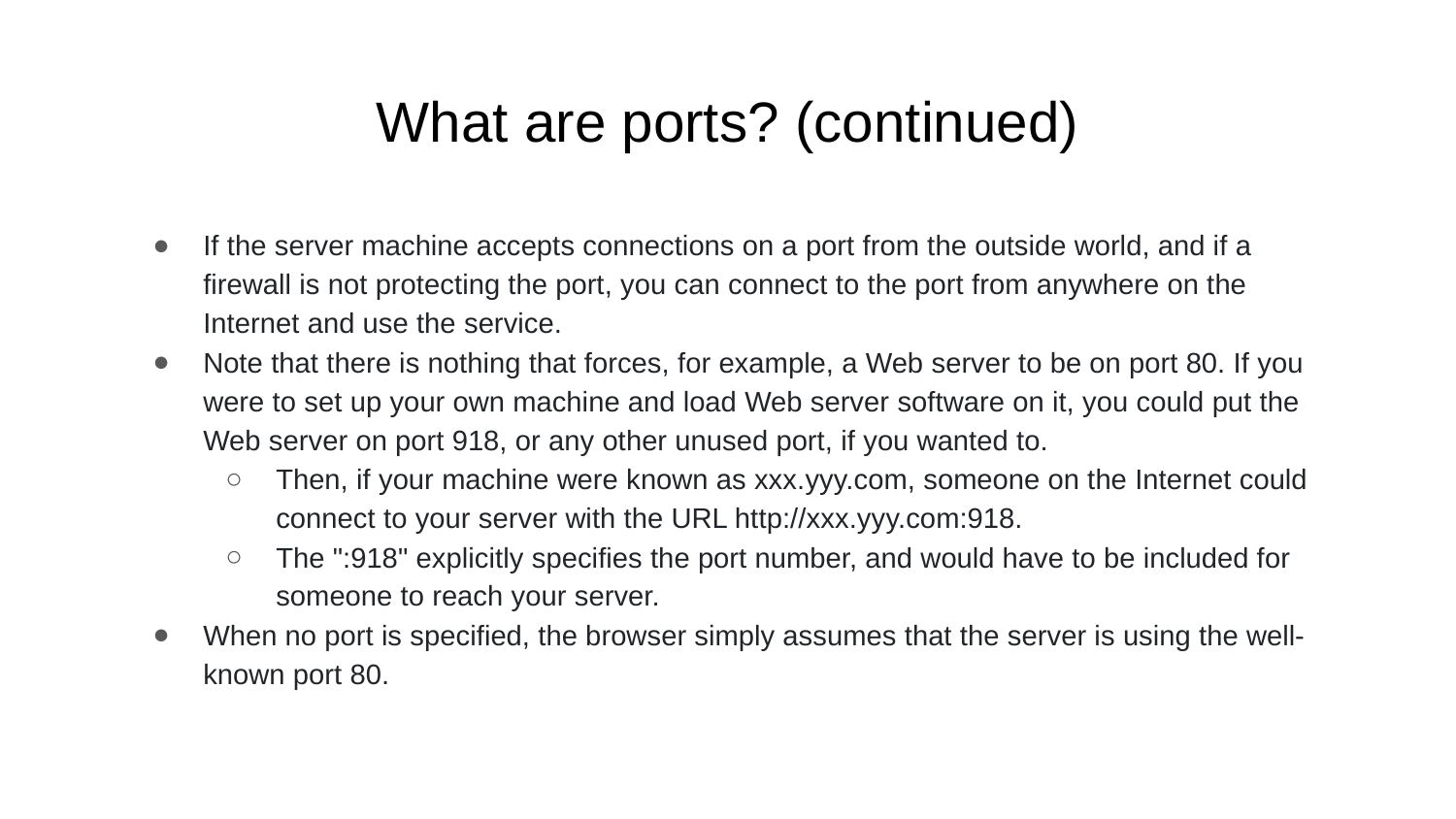

# What are ports? (continued)

If the server machine accepts connections on a port from the outside world, and if a firewall is not protecting the port, you can connect to the port from anywhere on the Internet and use the service.
Note that there is nothing that forces, for example, a Web server to be on port 80. If you were to set up your own machine and load Web server software on it, you could put the Web server on port 918, or any other unused port, if you wanted to.
Then, if your machine were known as xxx.yyy.com, someone on the Internet could connect to your server with the URL http://xxx.yyy.com:918.
The ":918" explicitly specifies the port number, and would have to be included for someone to reach your server.
When no port is specified, the browser simply assumes that the server is using the well-known port 80.